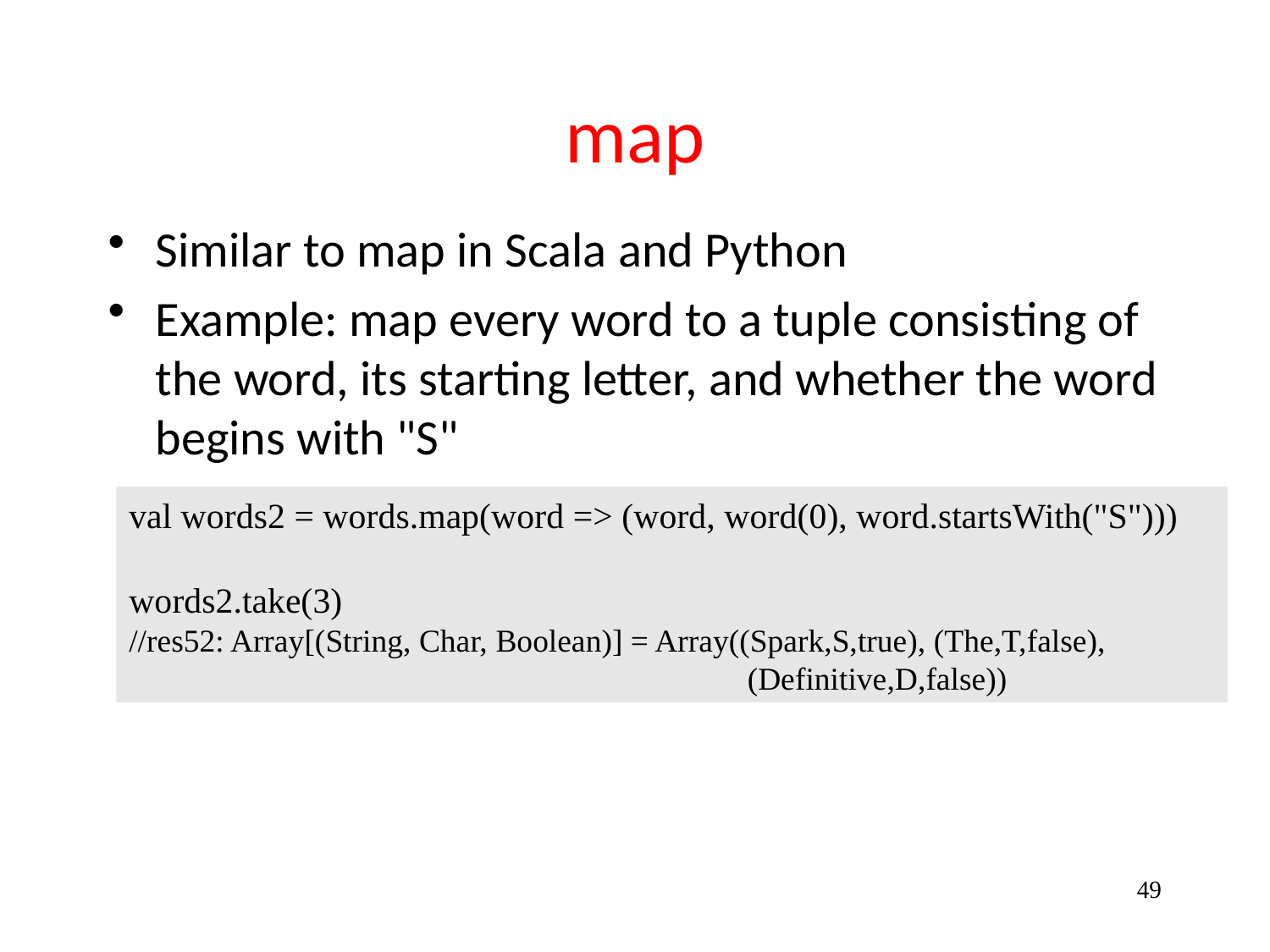

# map
Similar to map in Scala and Python
Example: map every word to a tuple consisting of the word, its starting letter, and whether the word begins with "S"
val words2 = words.map(word => (word, word(0), word.startsWith("S")))

words2.take(3)
//res52: Array[(String, Char, Boolean)] = Array((Spark,S,true), (The,T,false),
                                                                             (Definitive,D,false))
49